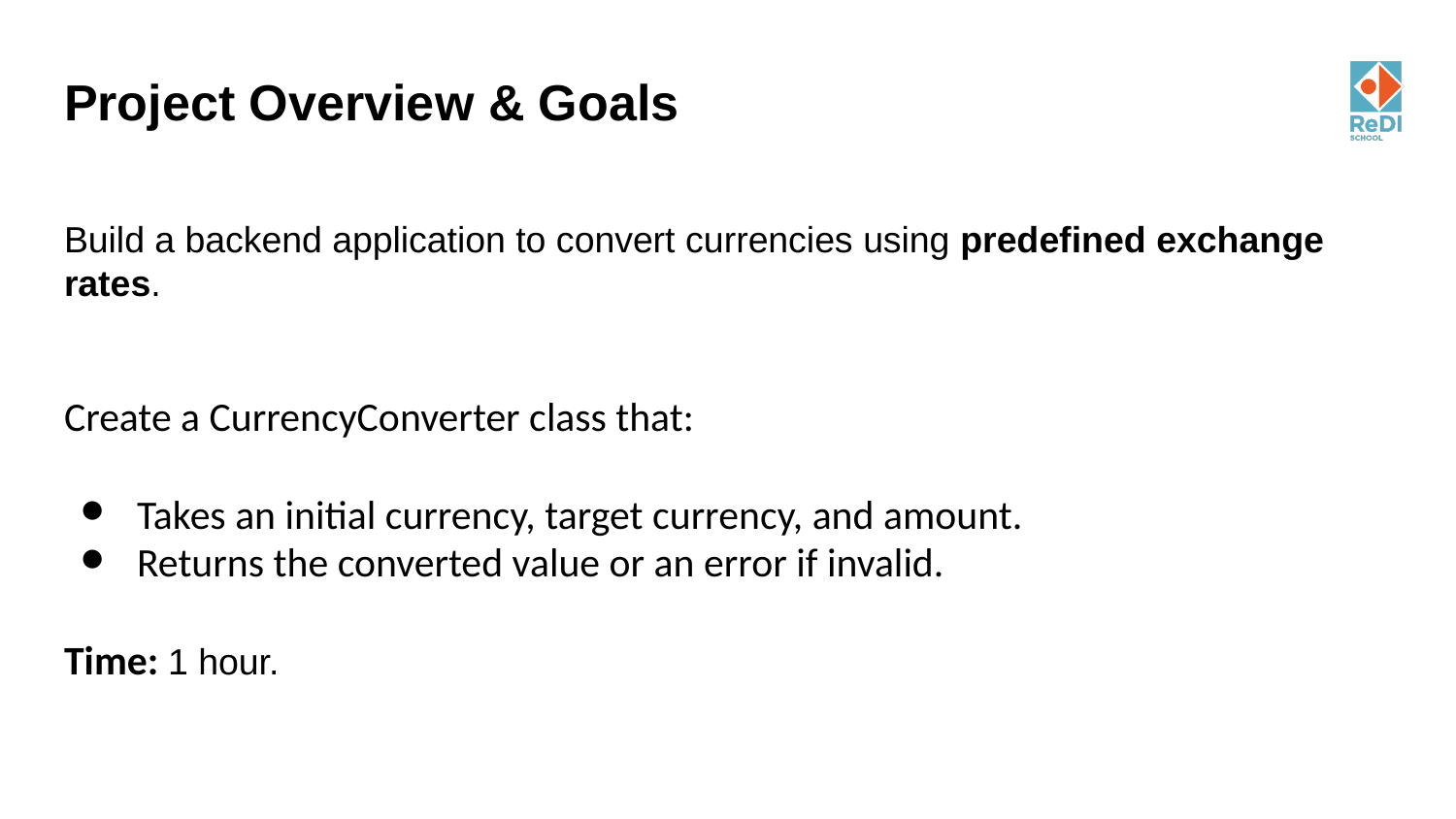

# Project Overview & Goals
Build a backend application to convert currencies using predefined exchange rates.

Create a CurrencyConverter class that:

Takes an initial currency, target currency, and amount.
Returns the converted value or an error if invalid.

Time: 1 hour.